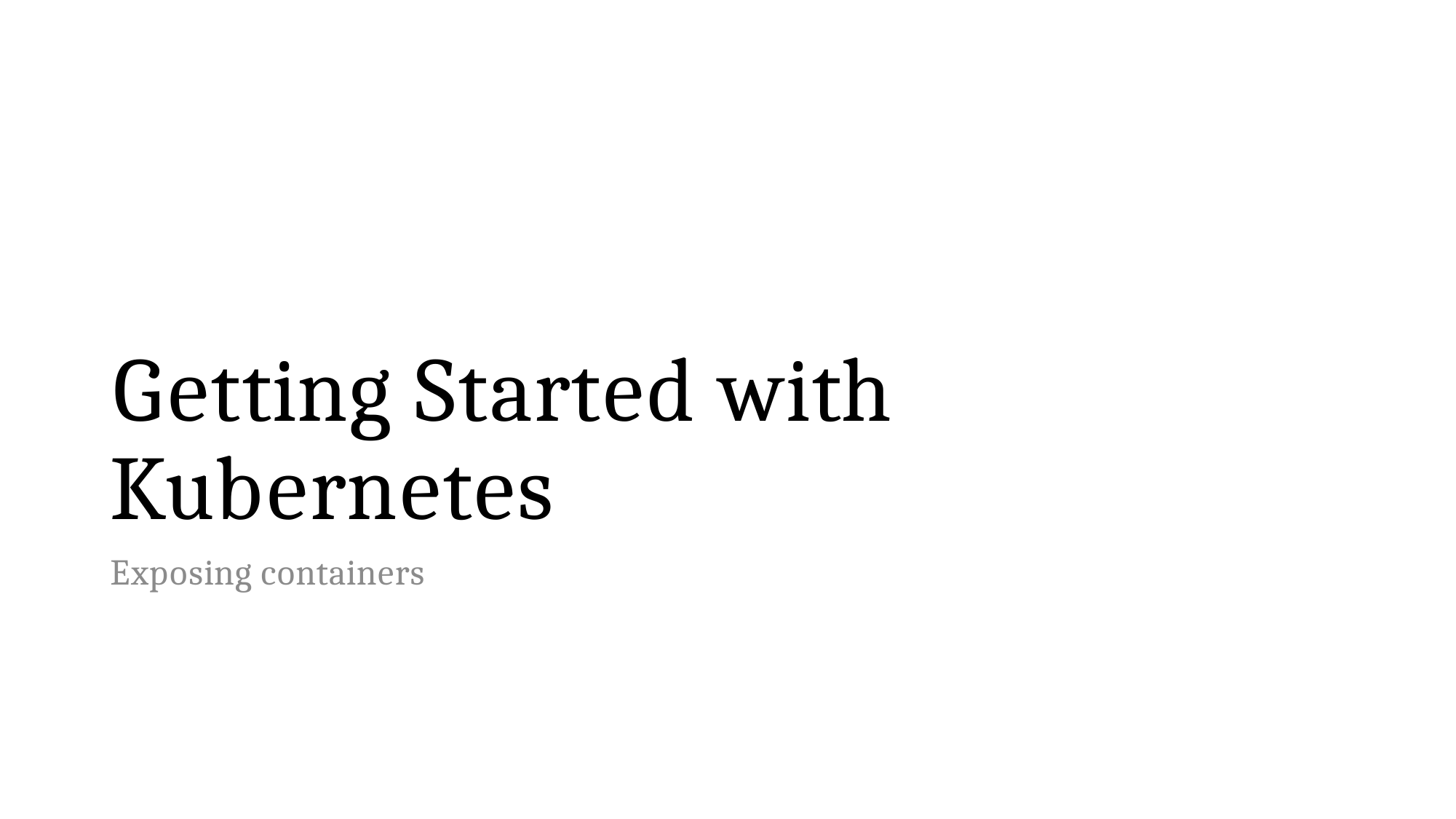

# Getting Started with Kubernetes
Exposing containers